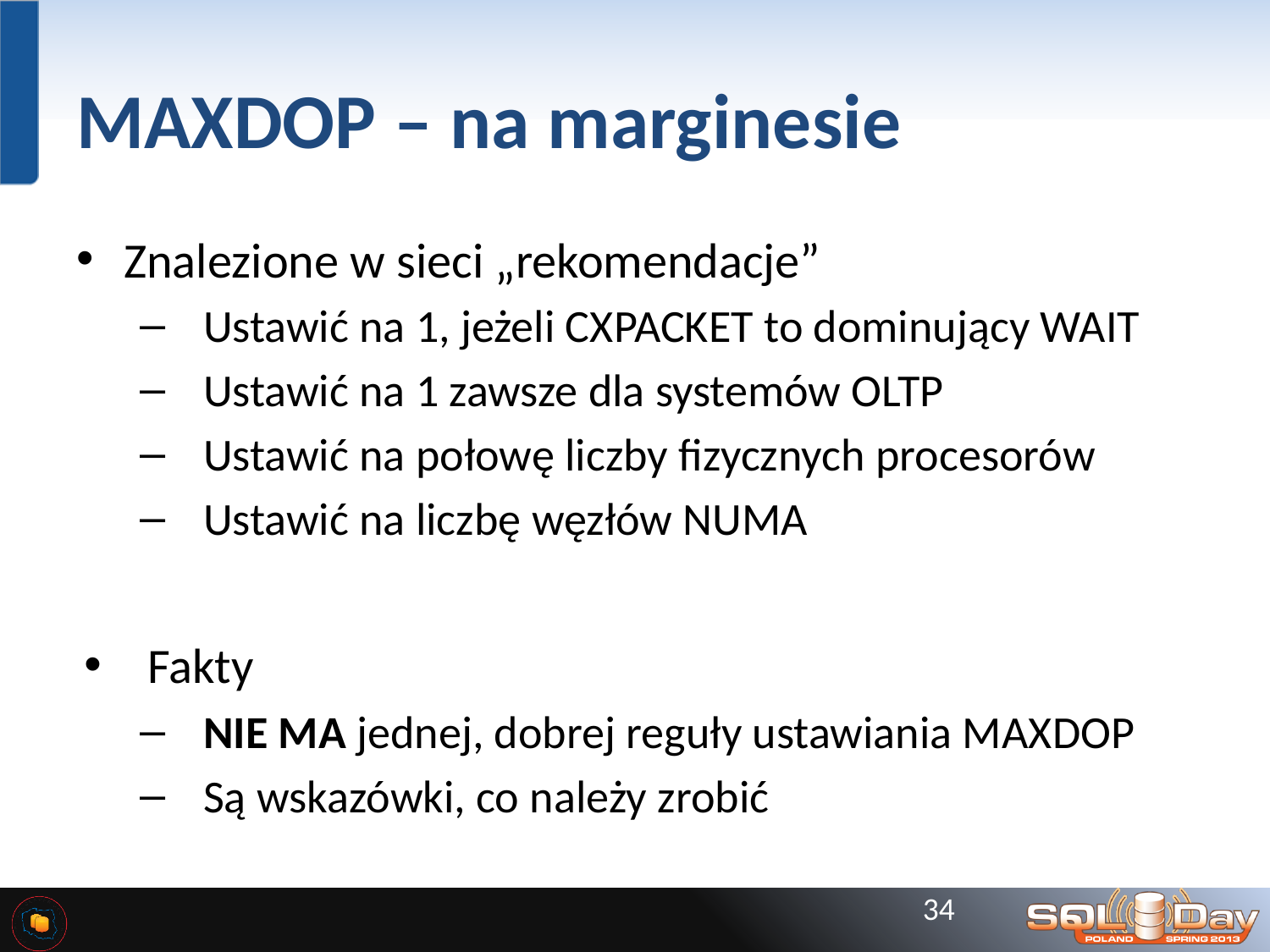

# MAXDOP – na marginesie
Znalezione w sieci „rekomendacje”
Ustawić na 1, jeżeli CXPACKET to dominujący WAIT
Ustawić na 1 zawsze dla systemów OLTP
Ustawić na połowę liczby fizycznych procesorów
Ustawić na liczbę węzłów NUMA

Fakty
NIE MA jednej, dobrej reguły ustawiania MAXDOP
Są wskazówki, co należy zrobić
34